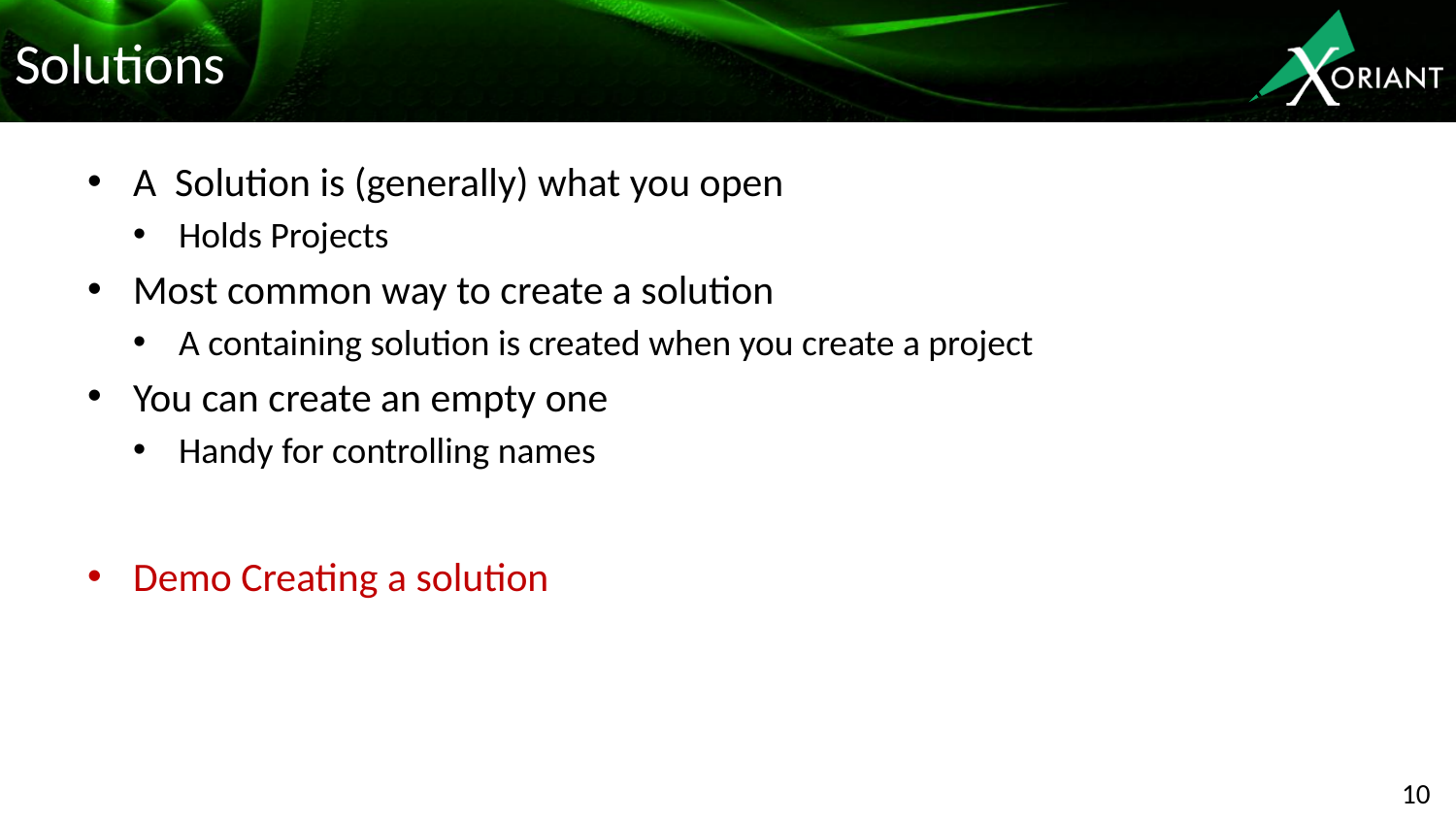

# Solutions
A  Solution is (generally) what you open
Holds Projects
Most common way to create a solution
A containing solution is created when you create a project
You can create an empty one
Handy for controlling names

Demo Creating a solution
10